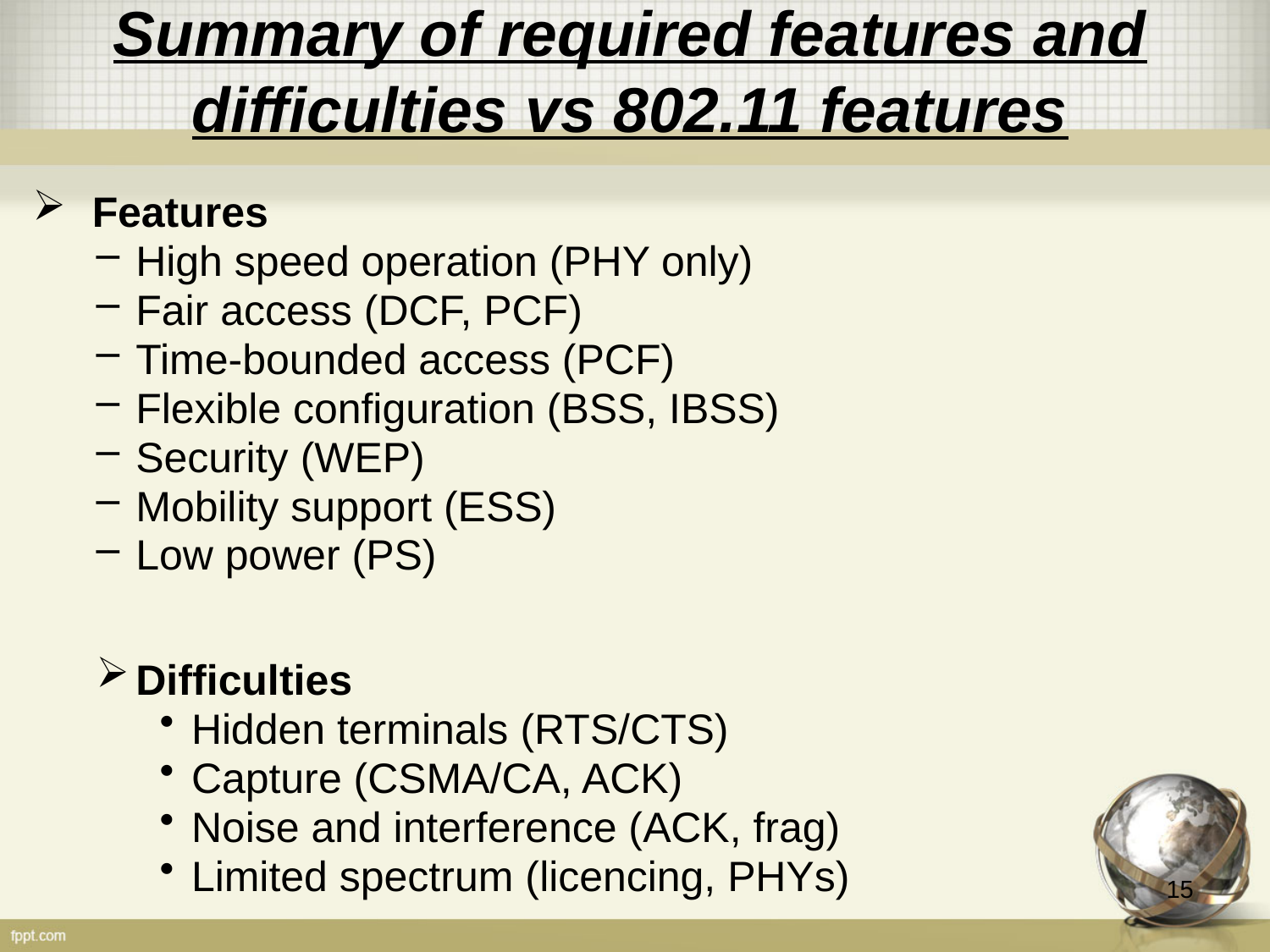

# Summary of required features and difficulties vs 802.11 features
 Features
High speed operation (PHY only)
Fair access (DCF, PCF)
Time-bounded access (PCF)
Flexible configuration (BSS, IBSS)
Security (WEP)
Mobility support (ESS)
Low power (PS)

Difficulties
Hidden terminals (RTS/CTS)
Capture (CSMA/CA, ACK)
Noise and interference (ACK, frag)
Limited spectrum (licencing, PHYs)
15